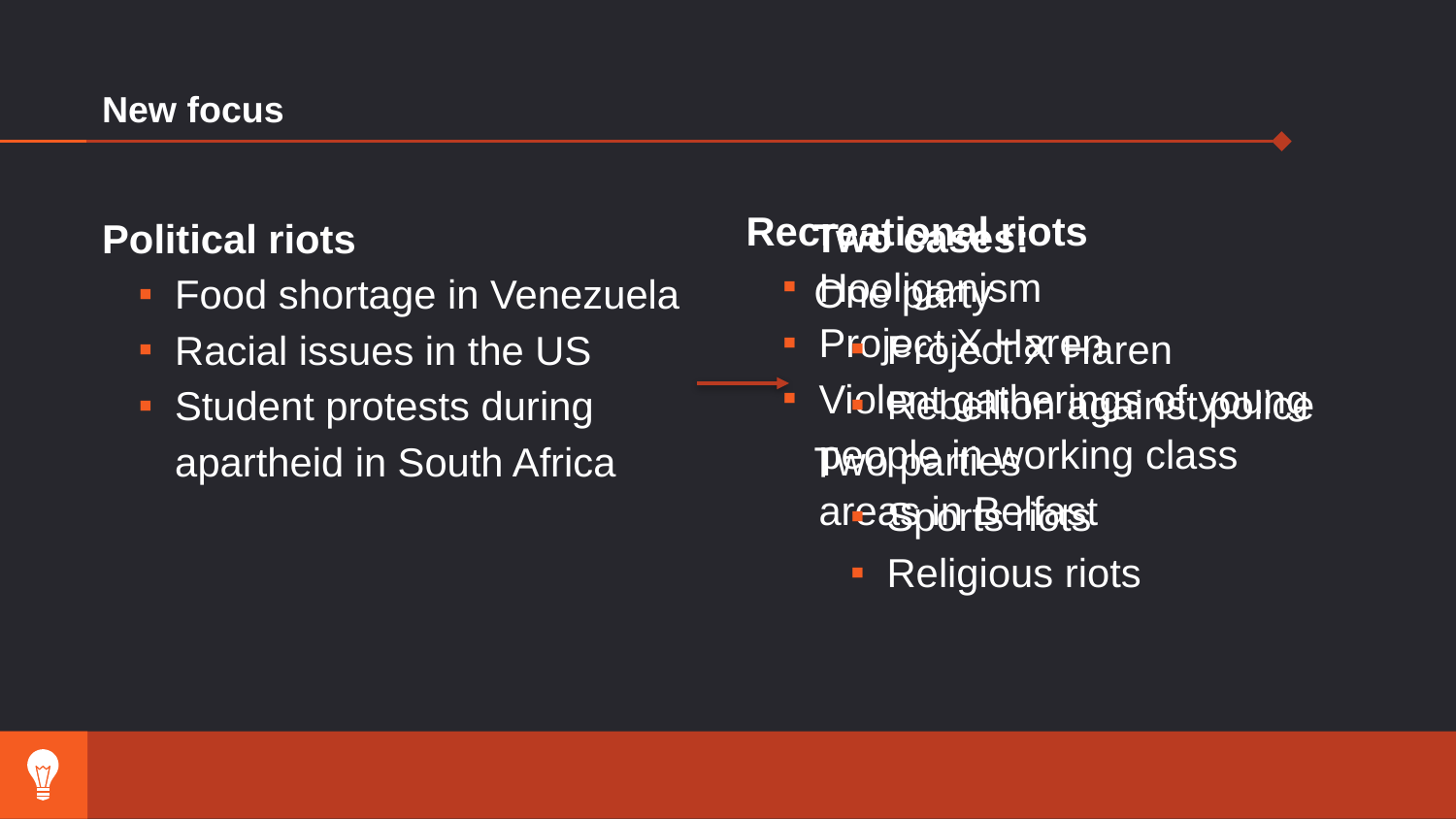

# New focus

Two cases:
One party
Project X Haren
Rebellion against police
Two parties
Sports riots
Religious riots

Political riots
Food shortage in Venezuela
Racial issues in the US
Student protests during apartheid in South Africa
Recreational riots
Hooliganism
Project X Haren
Violent gatherings of young people in working class areas in Belfast